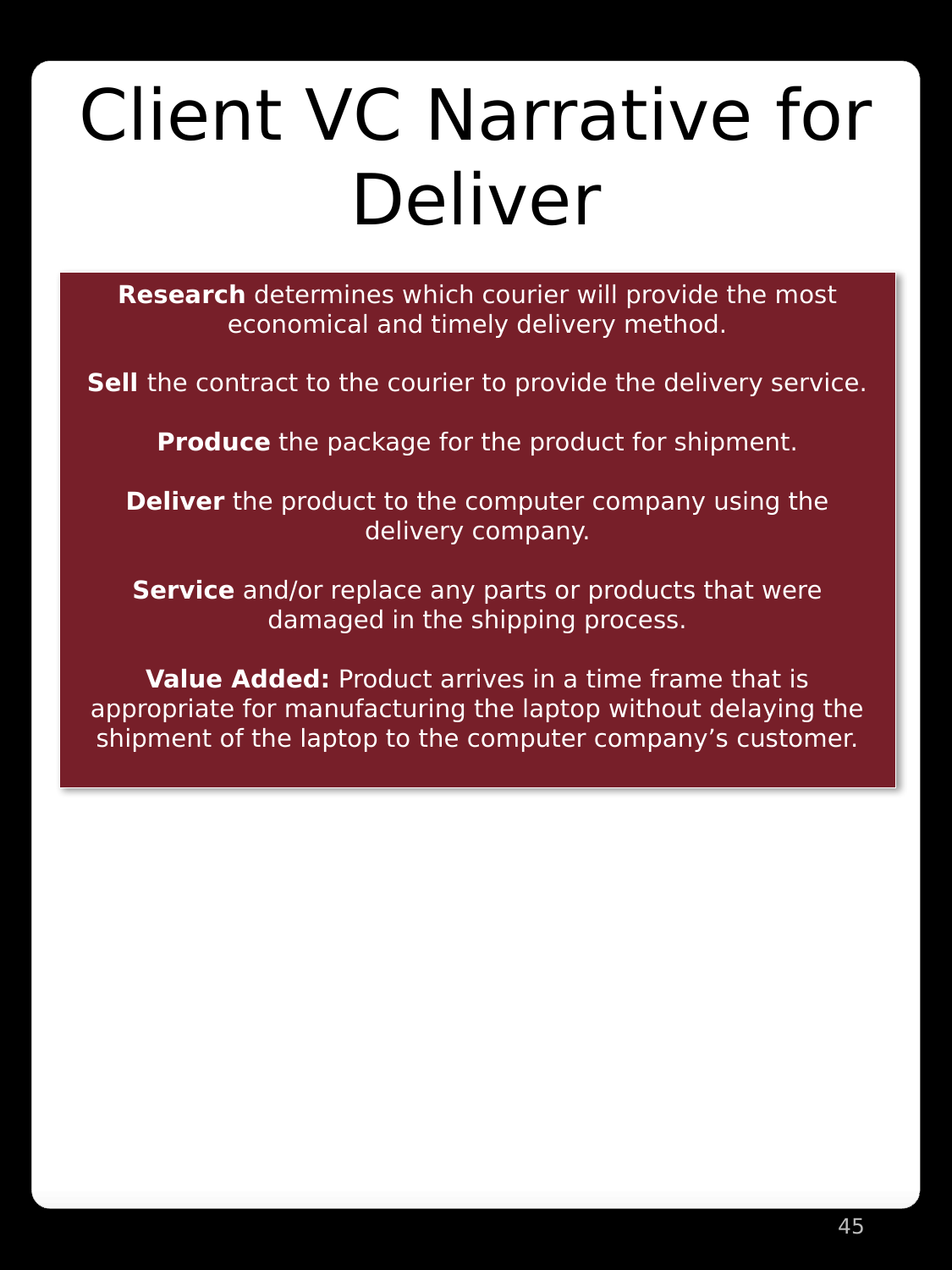

Client VC Narrative for Deliver
Research determines which courier will provide the most economical and timely delivery method.

Sell the contract to the courier to provide the delivery service.

Produce the package for the product for shipment.

Deliver the product to the computer company using the delivery company.

Service and/or replace any parts or products that were damaged in the shipping process.

Value Added: Product arrives in a time frame that is appropriate for manufacturing the laptop without delaying the shipment of the laptop to the computer company’s customer.

45